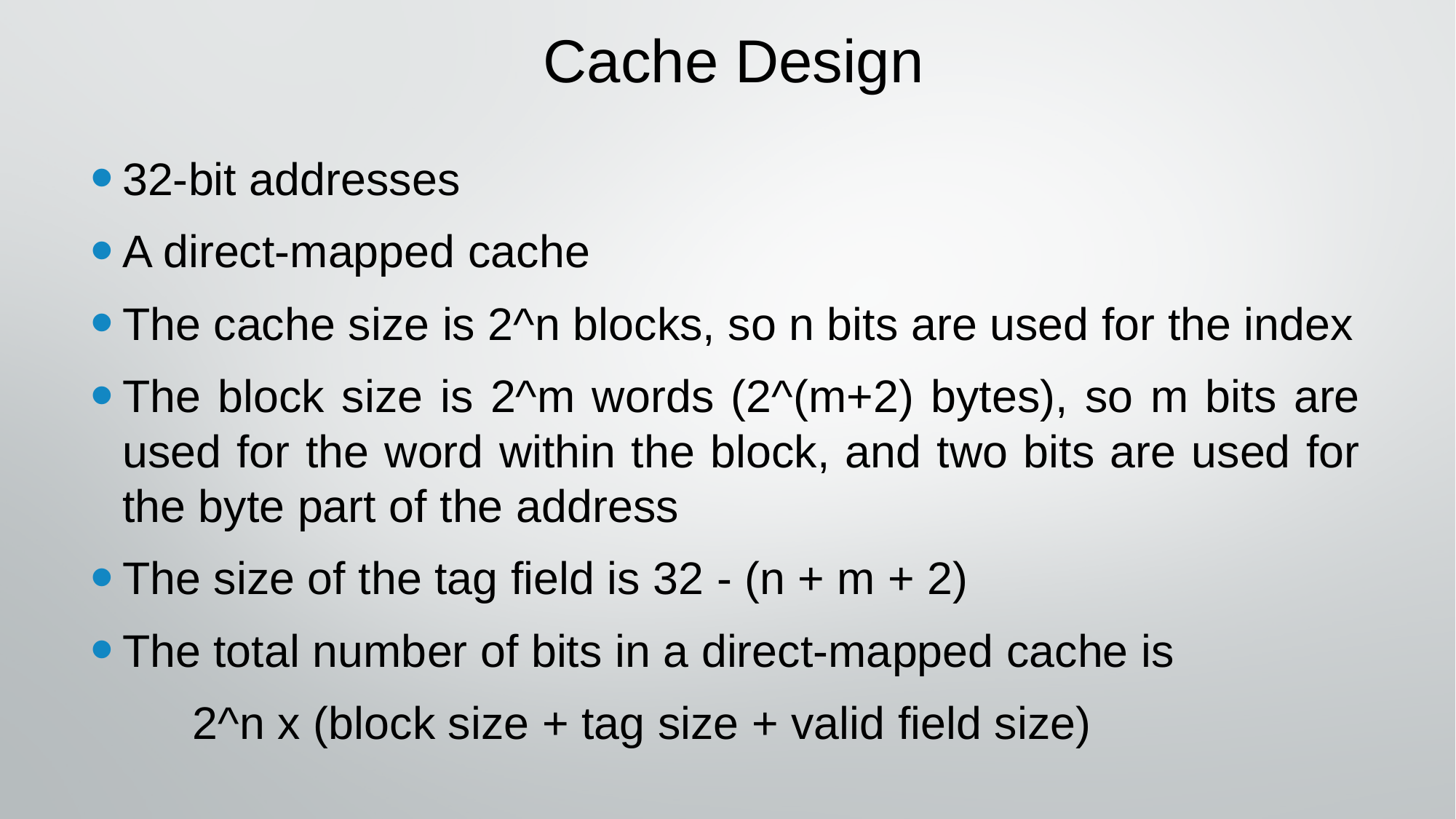

# Cache Design
32-bit addresses
A direct-mapped cache
The cache size is 2^n blocks, so n bits are used for the index
The block size is 2^m words (2^(m+2) bytes), so m bits are used for the word within the block, and two bits are used for the byte part of the address
The size of the tag field is 32 - (n + m + 2)
The total number of bits in a direct-mapped cache is
			2^n x (block size + tag size + valid field size)